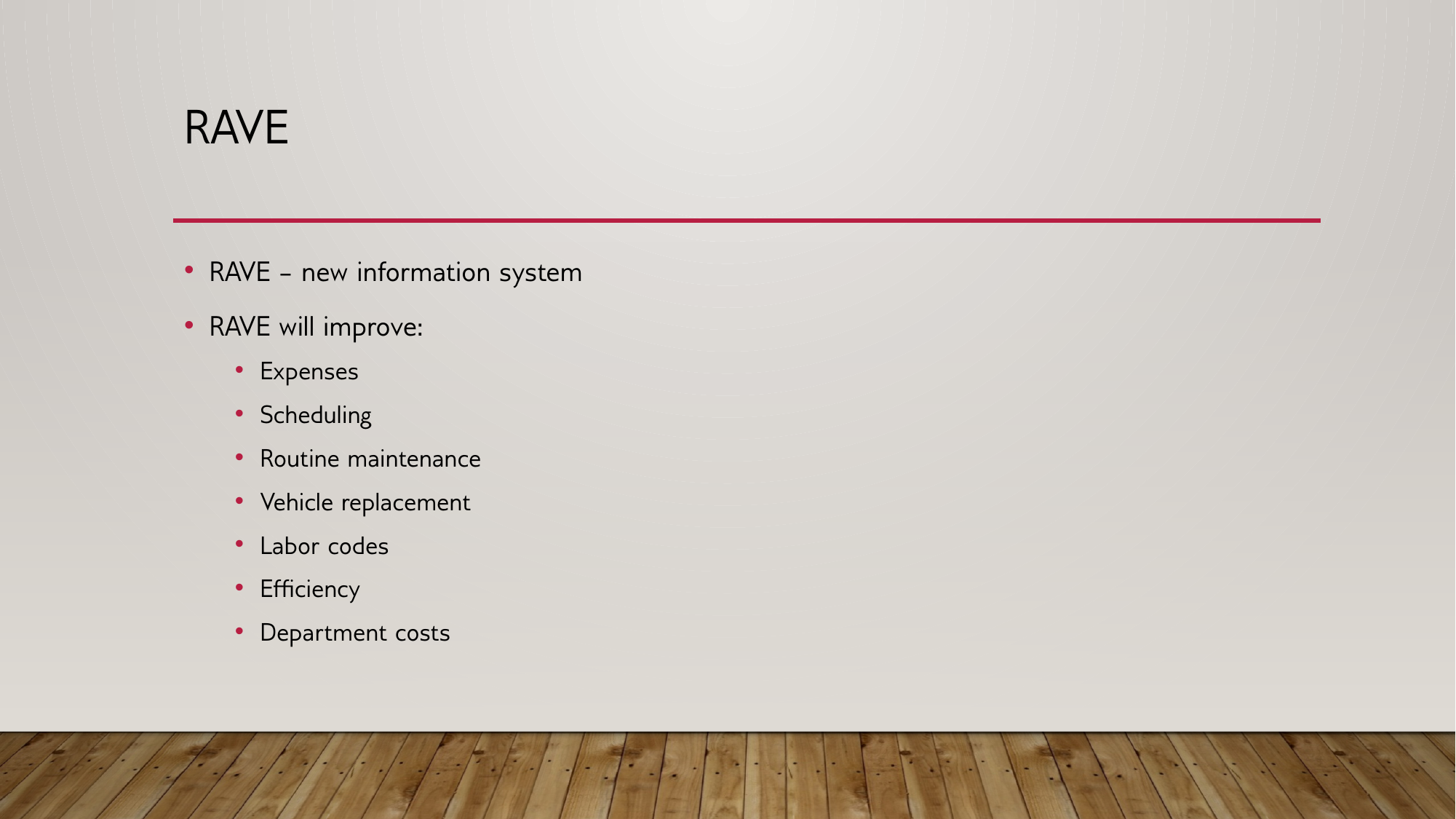

# RAVE
RAVE – new information system
RAVE will improve:
Expenses
Scheduling
Routine maintenance
Vehicle replacement
Labor codes
Efficiency
Department costs